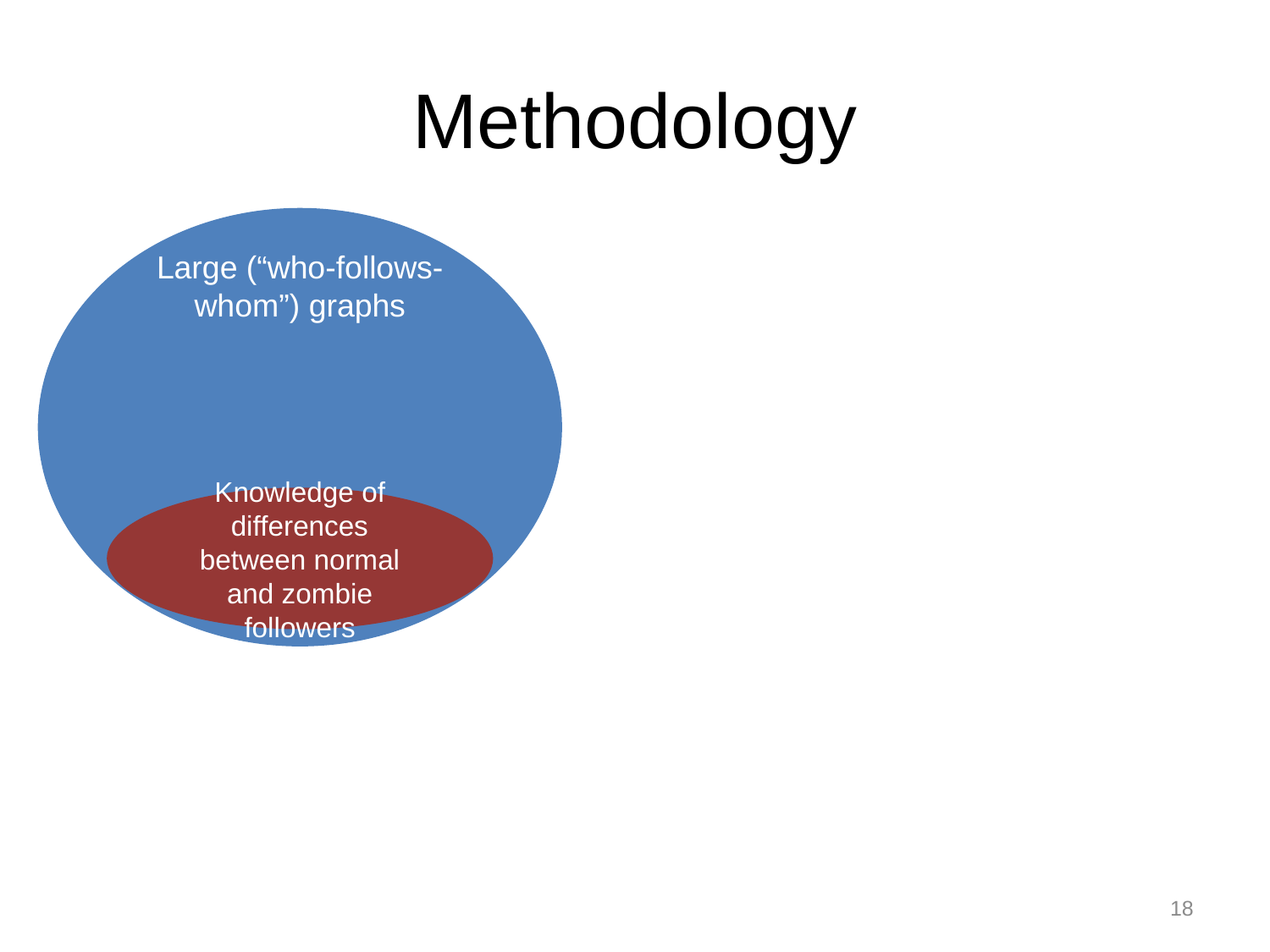

# Methodology
Large (“who-follows-whom”) graphs

Knowledge of differences between normal and zombie followers
18